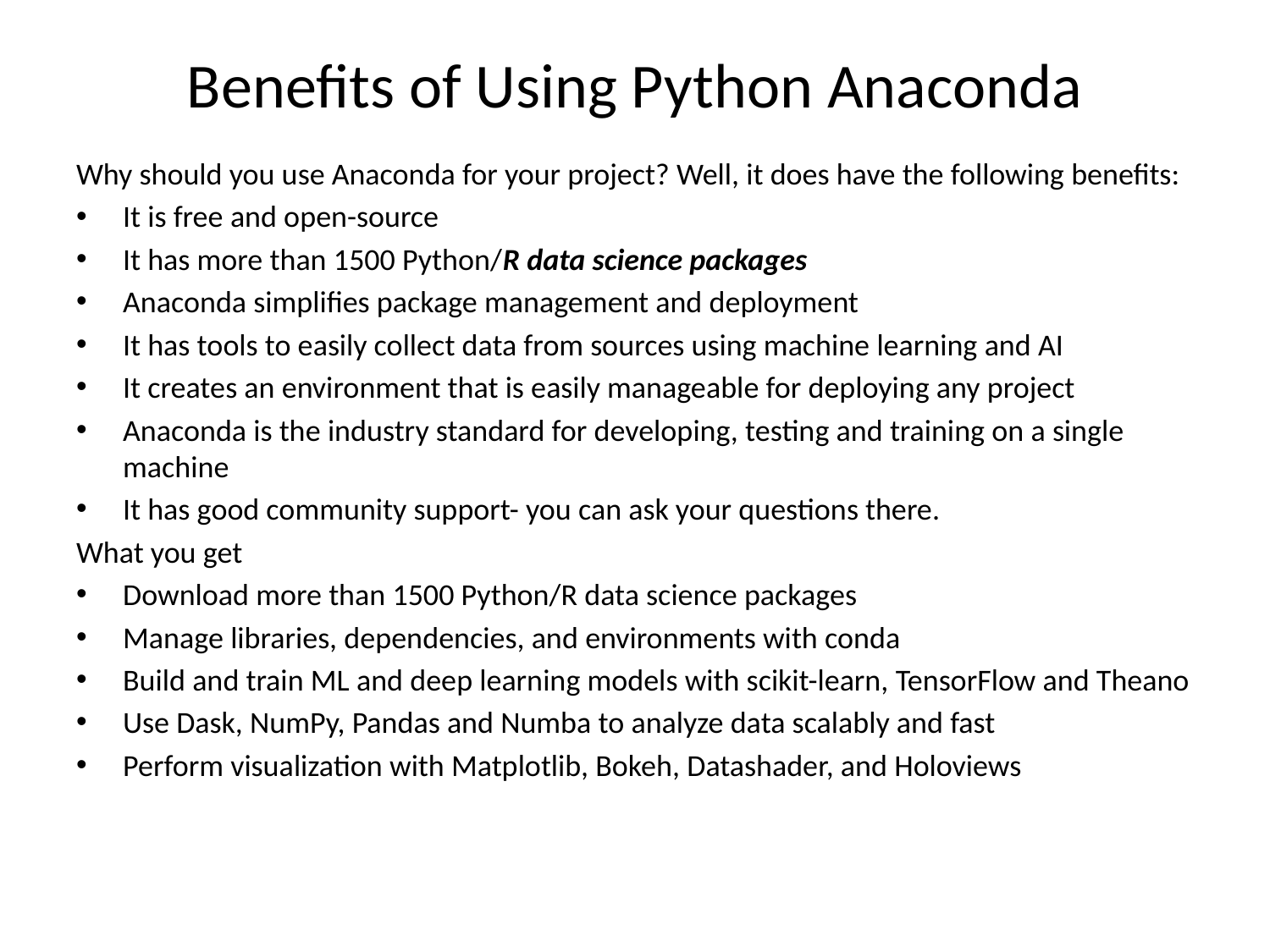

# Benefits of Using Python Anaconda
Why should you use Anaconda for your project? Well, it does have the following benefits:
It is free and open-source
It has more than 1500 Python/R data science packages
Anaconda simplifies package management and deployment
It has tools to easily collect data from sources using machine learning and AI
It creates an environment that is easily manageable for deploying any project
Anaconda is the industry standard for developing, testing and training on a single machine
It has good community support- you can ask your questions there.
What you get
Download more than 1500 Python/R data science packages
Manage libraries, dependencies, and environments with conda
Build and train ML and deep learning models with scikit-learn, TensorFlow and Theano
Use Dask, NumPy, Pandas and Numba to analyze data scalably and fast
Perform visualization with Matplotlib, Bokeh, Datashader, and Holoviews